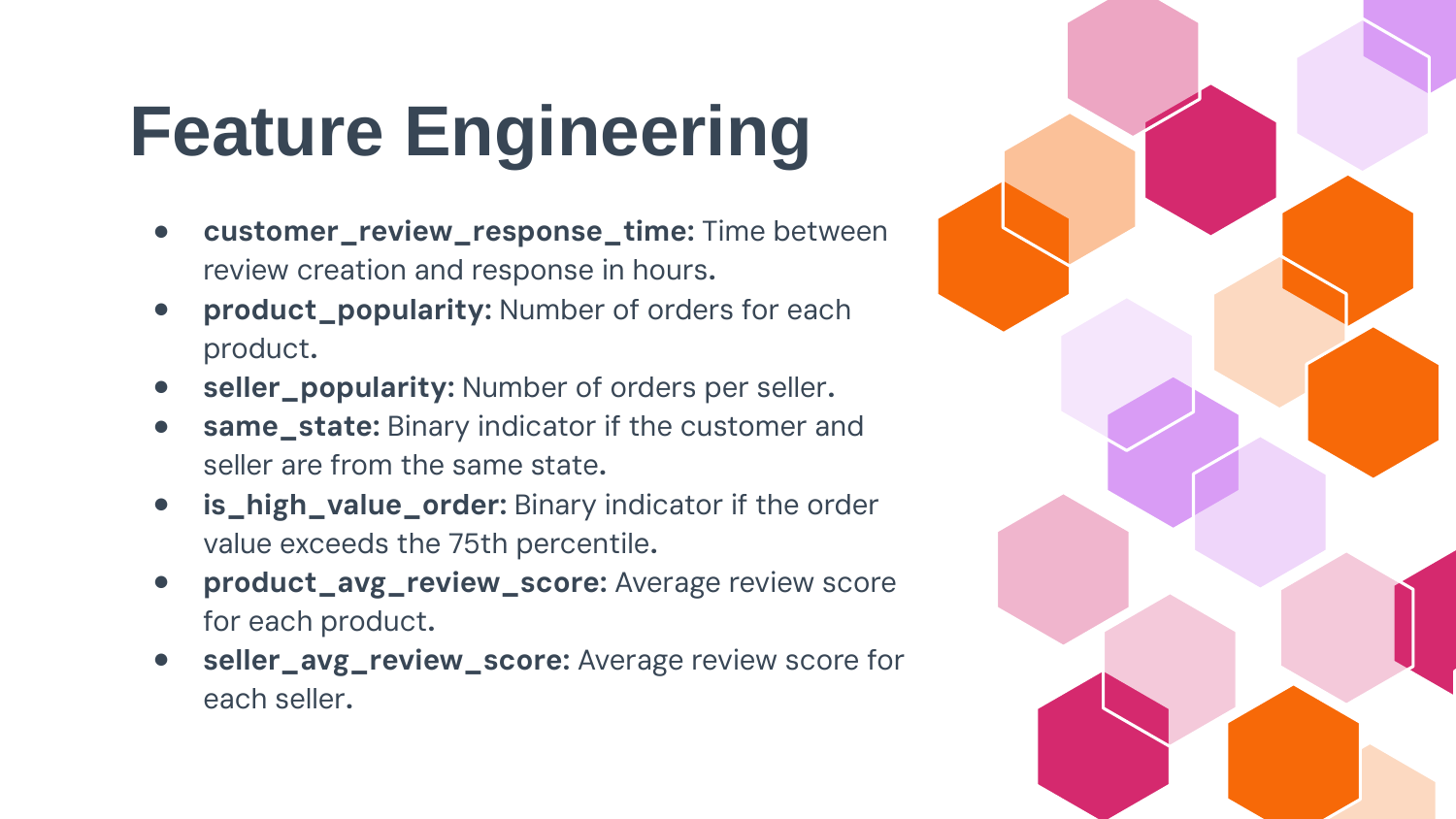

# Feature Engineering

customer_review_response_time: Time between review creation and response in hours.
product_popularity: Number of orders for each product.
seller_popularity: Number of orders per seller.
same_state: Binary indicator if the customer and seller are from the same state.
is_high_value_order: Binary indicator if the order value exceeds the 75th percentile.
product_avg_review_score: Average review score for each product.
seller_avg_review_score: Average review score for each seller.